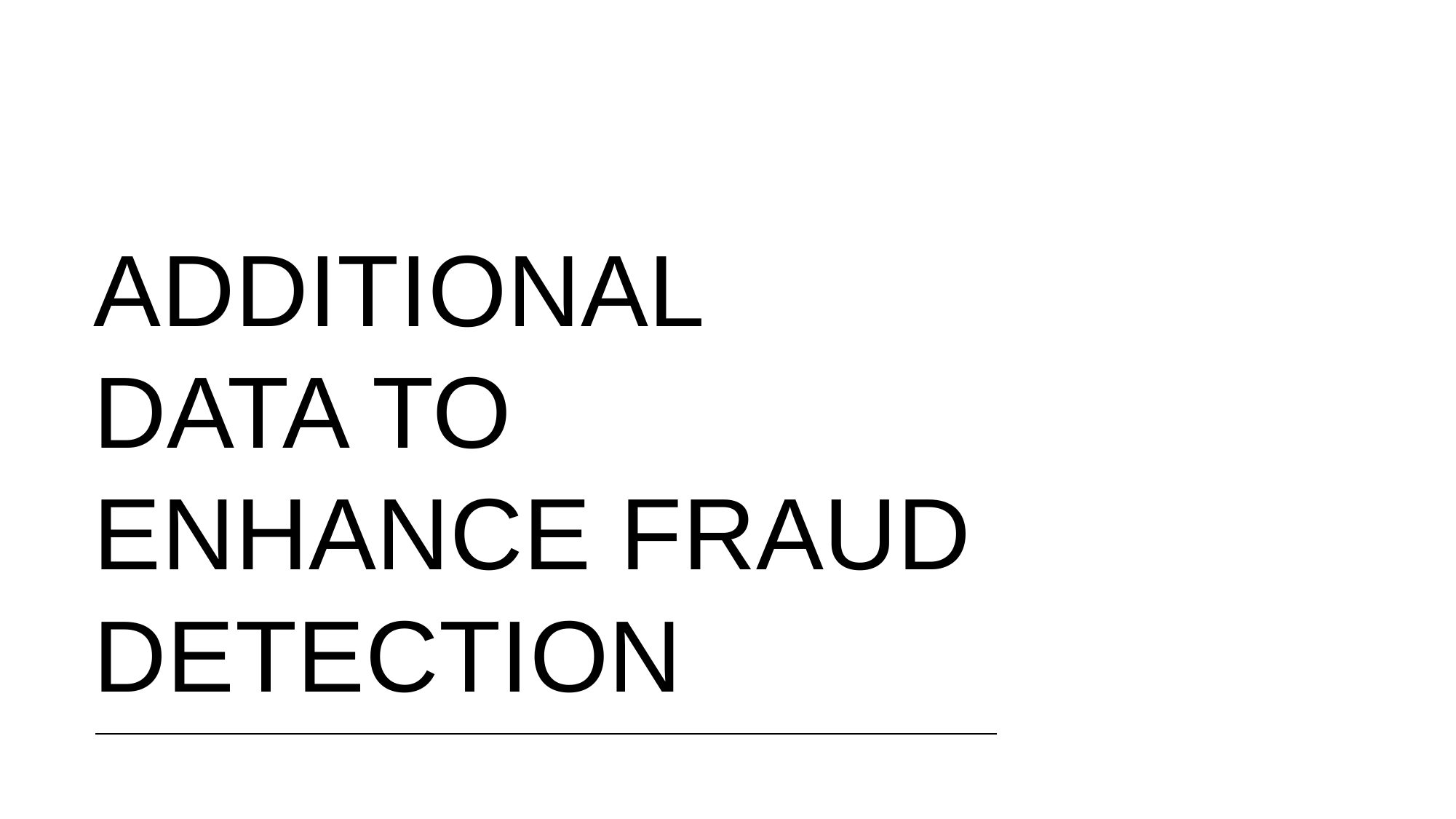

# Additional Data to Enhance Fraud Detection